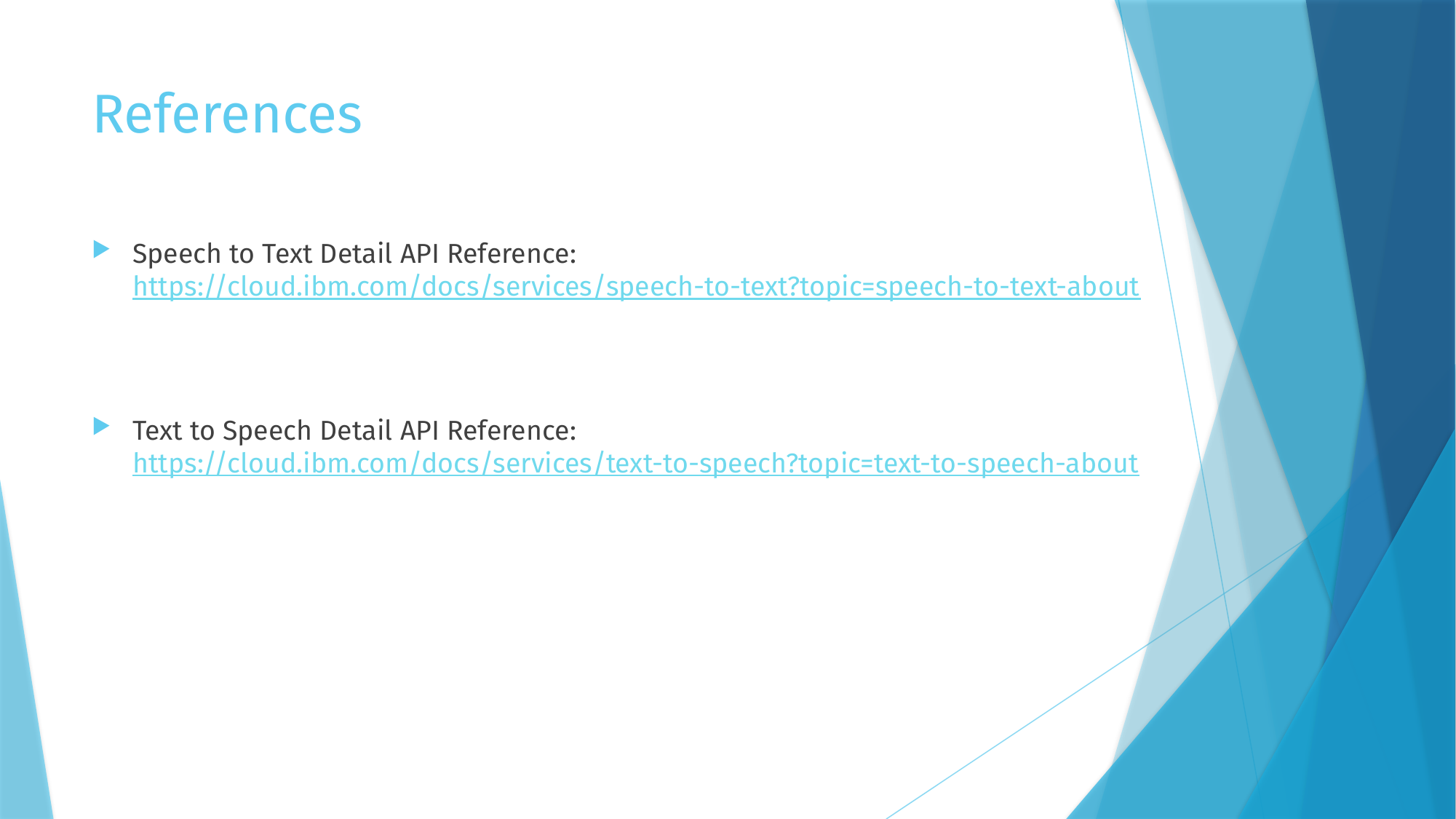

# References
Speech to Text Detail API Reference:
https://cloud.ibm.com/docs/services/speech-to-text?topic=speech-to-text-about

Text to Speech Detail API Reference:
https://cloud.ibm.com/docs/services/text-to-speech?topic=text-to-speech-about

18